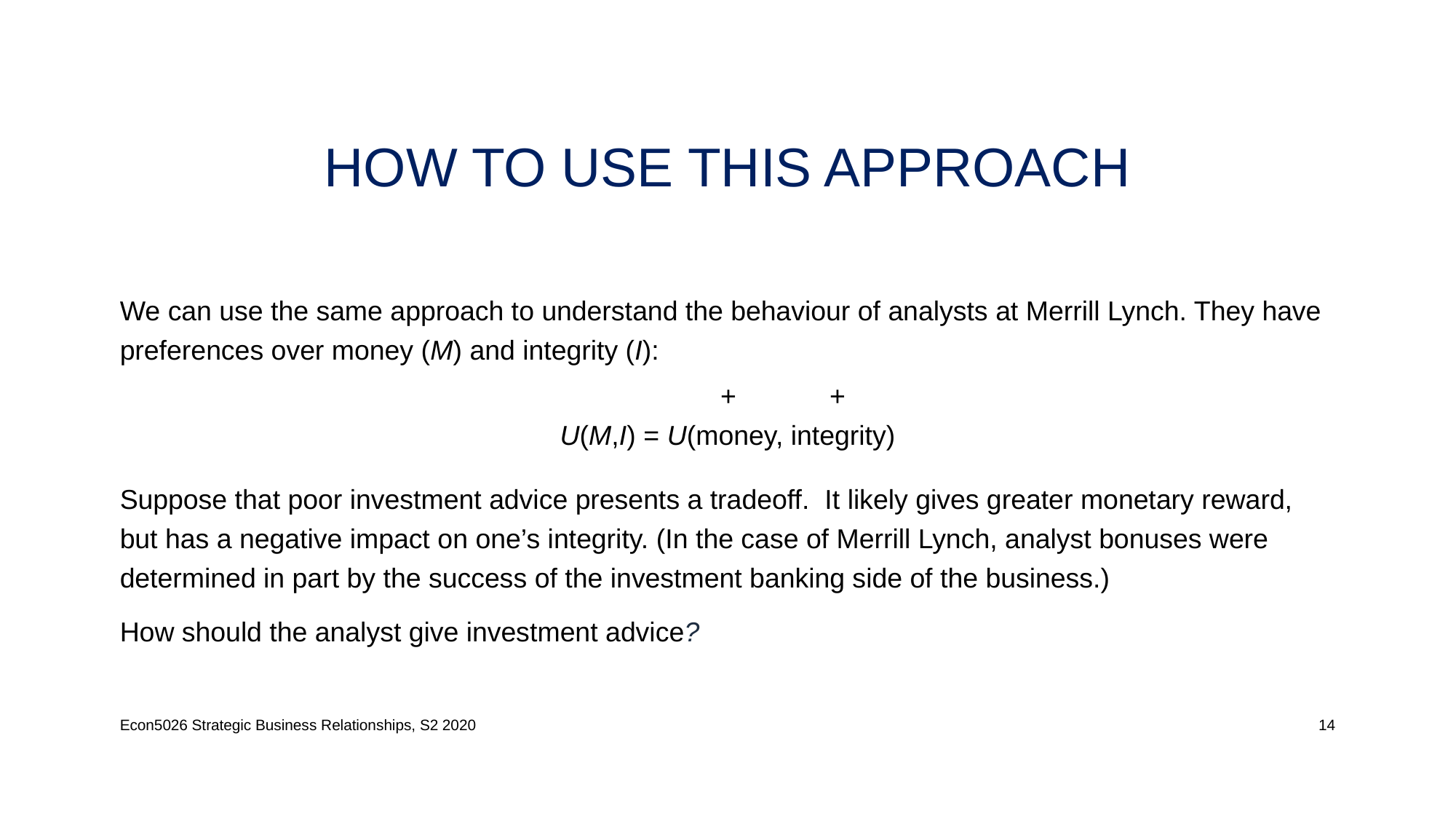

# How to use this approach
We can use the same approach to understand the behaviour of analysts at Merrill Lynch. They have preferences over money (M) and integrity (I):
U(M,I) = U(money, integrity)
Suppose that poor investment advice presents a tradeoff.  It likely gives greater monetary reward, but has a negative impact on one’s integrity. (In the case of Merrill Lynch, analyst bonuses were determined in part by the success of the investment banking side of the business.)
How should the analyst give investment advice?
+
+
Econ5026 Strategic Business Relationships, S2 2020
14